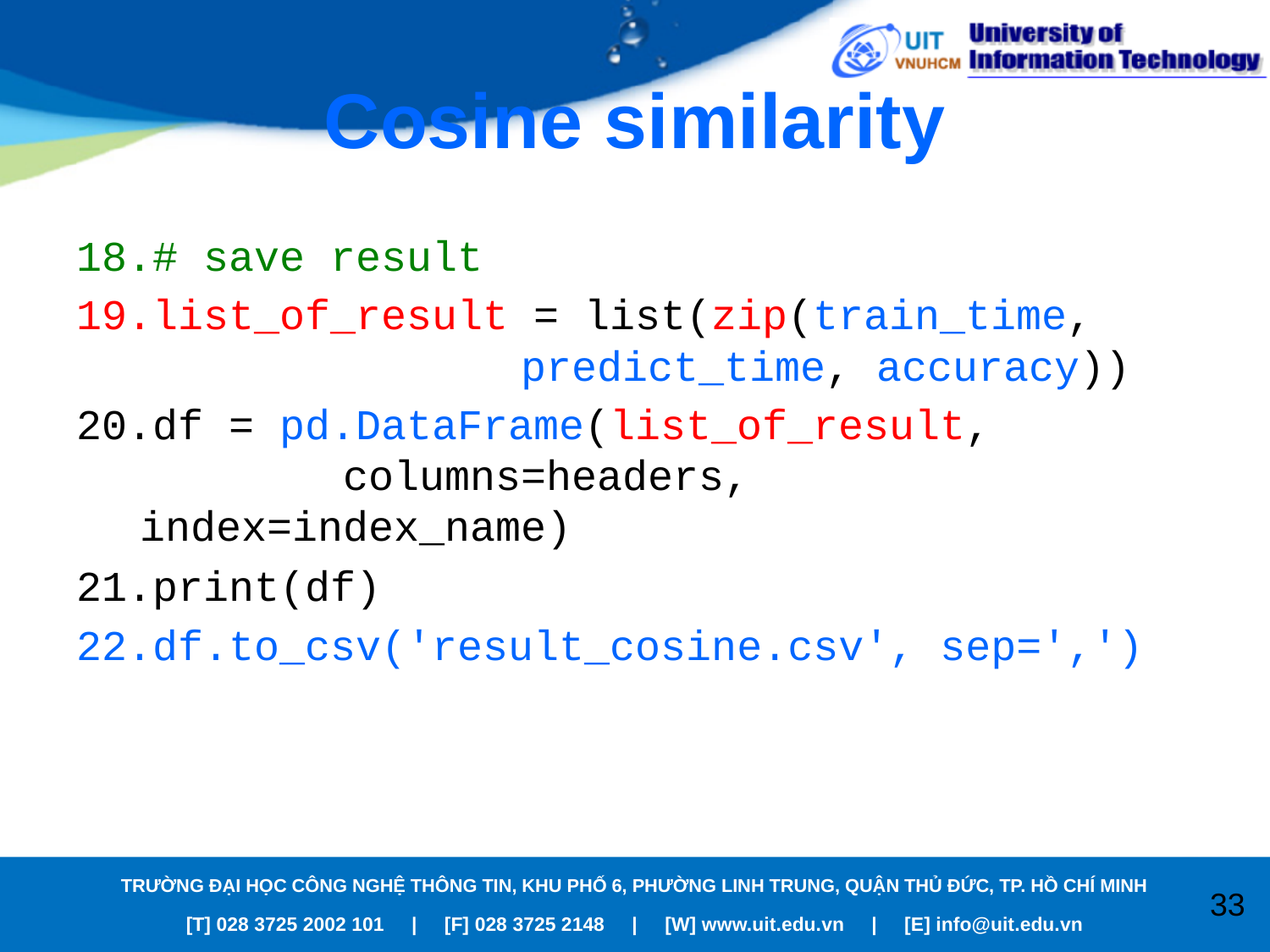

# Cosine similarity
# save result
list_of_result = list(zip(train_time, 			     predict_time, accuracy))
df = pd.DataFrame(list_of_result,    		   columns=headers, index=index_name)
print(df)
df.to_csv('result_cosine.csv', sep=',')